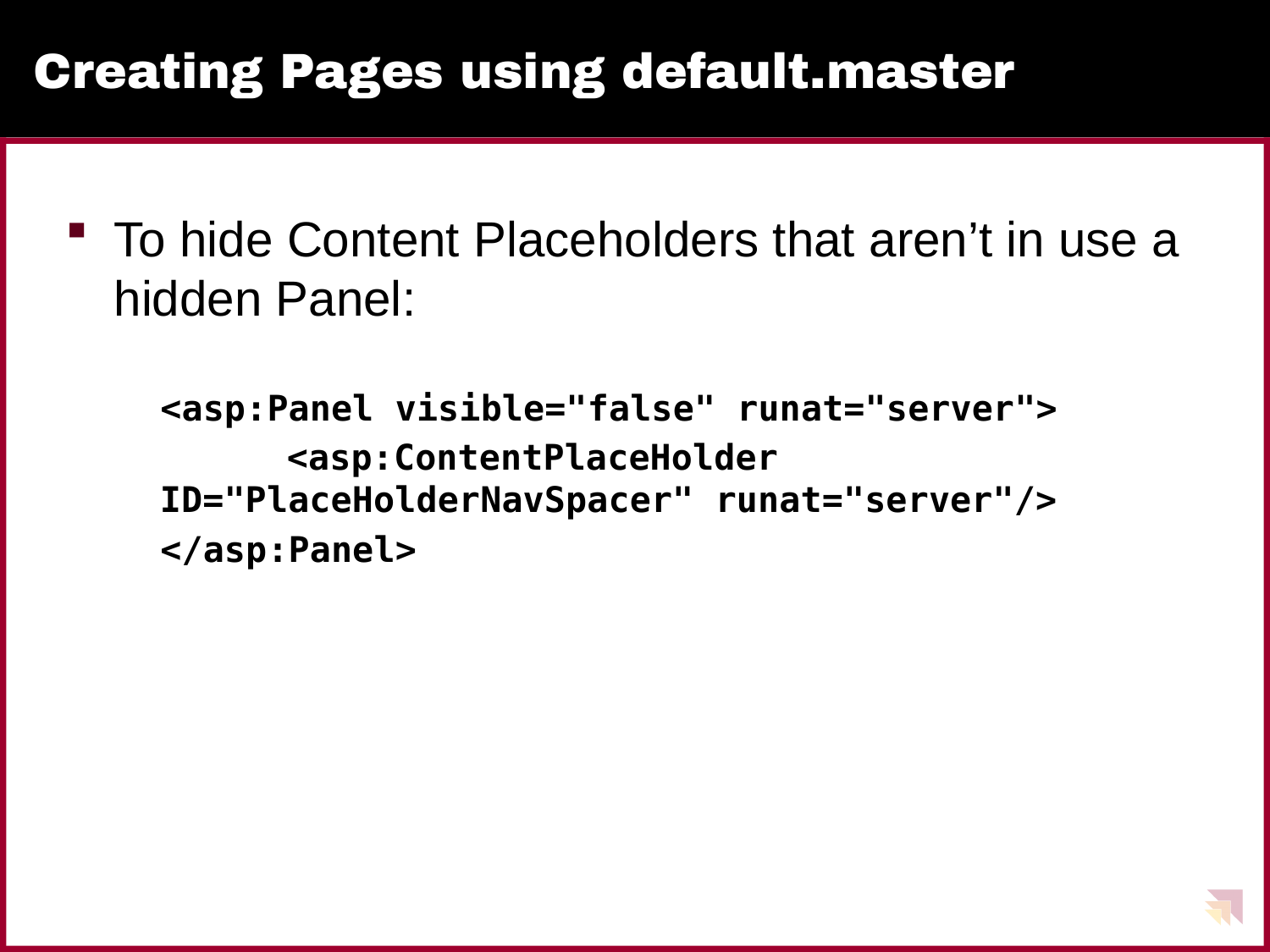

# Creating Pages using default.master
To hide Content Placeholders that aren’t in use a hidden Panel:

<asp:Panel visible="false" runat="server">
	<asp:ContentPlaceHolder ID="PlaceHolderNavSpacer" runat="server"/>
</asp:Panel>